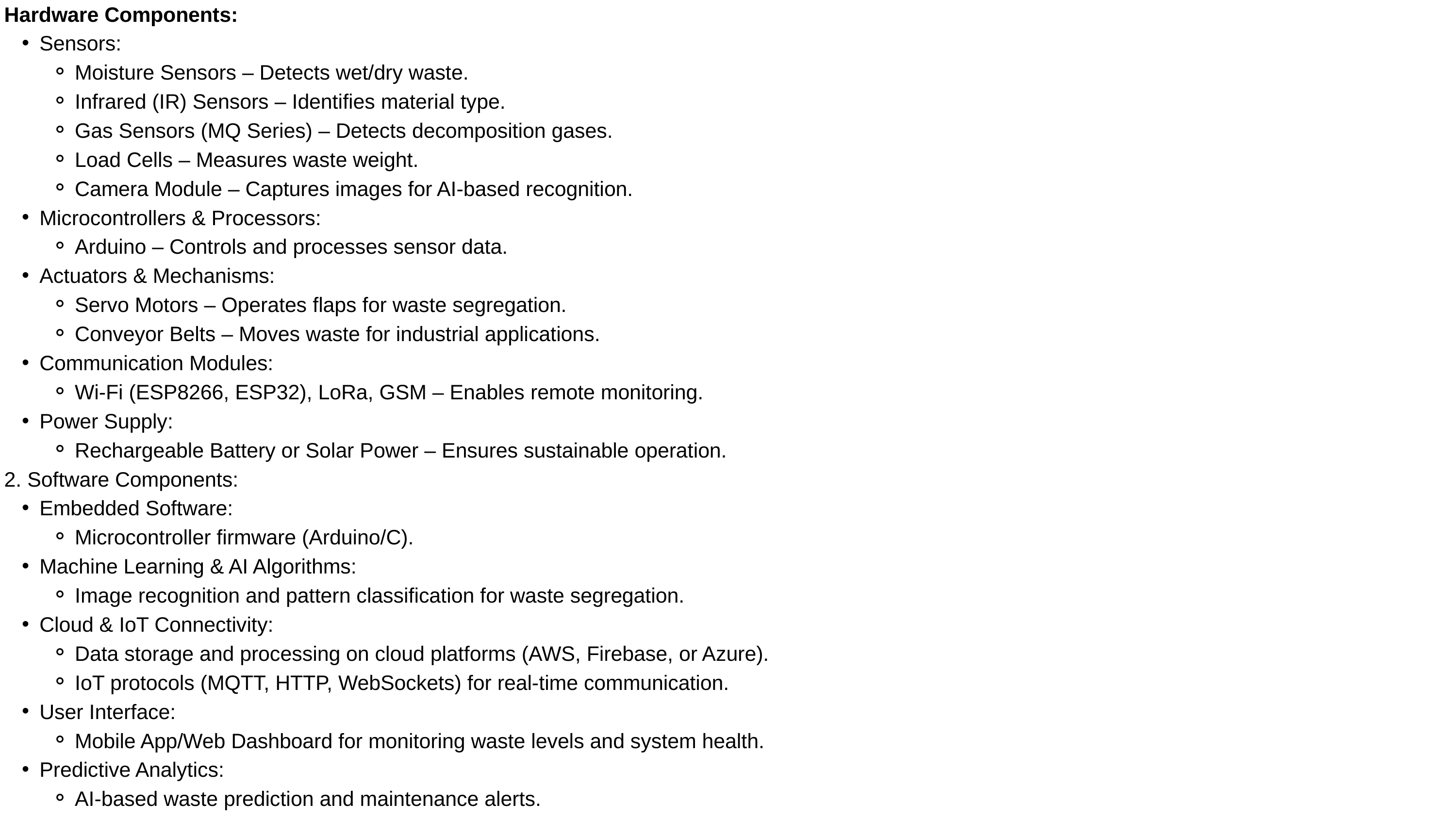

Hardware Components:
Sensors:
Moisture Sensors – Detects wet/dry waste.
Infrared (IR) Sensors – Identifies material type.
Gas Sensors (MQ Series) – Detects decomposition gases.
Load Cells – Measures waste weight.
Camera Module – Captures images for AI-based recognition.
Microcontrollers & Processors:
Arduino – Controls and processes sensor data.
Actuators & Mechanisms:
Servo Motors – Operates flaps for waste segregation.
Conveyor Belts – Moves waste for industrial applications.
Communication Modules:
Wi-Fi (ESP8266, ESP32), LoRa, GSM – Enables remote monitoring.
Power Supply:
Rechargeable Battery or Solar Power – Ensures sustainable operation.
2. Software Components:
Embedded Software:
Microcontroller firmware (Arduino/C).
Machine Learning & AI Algorithms:
Image recognition and pattern classification for waste segregation.
Cloud & IoT Connectivity:
Data storage and processing on cloud platforms (AWS, Firebase, or Azure).
IoT protocols (MQTT, HTTP, WebSockets) for real-time communication.
User Interface:
Mobile App/Web Dashboard for monitoring waste levels and system health.
Predictive Analytics:
AI-based waste prediction and maintenance alerts.